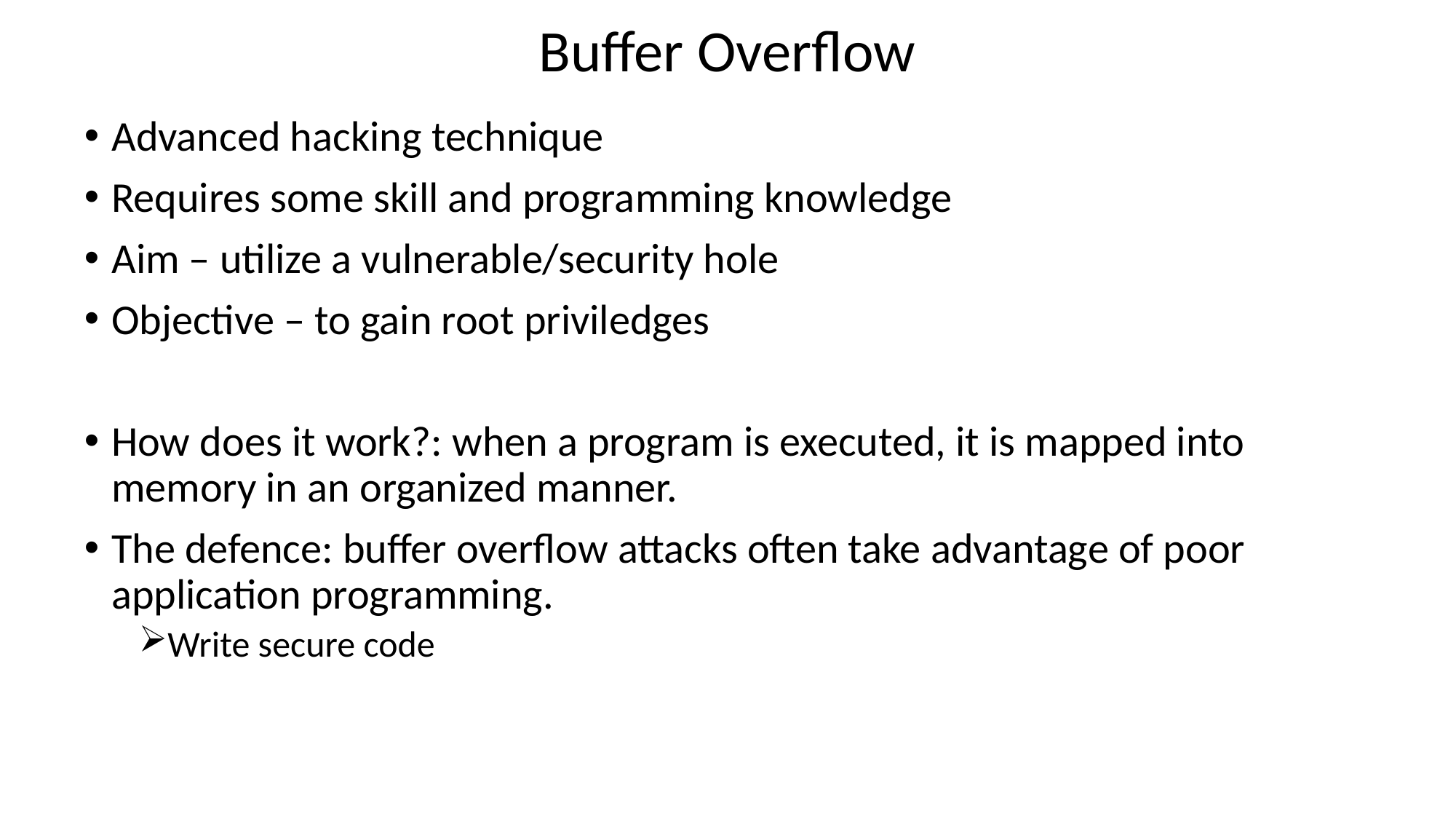

# Buffer Overflow
Advanced hacking technique
Requires some skill and programming knowledge
Aim – utilize a vulnerable/security hole
Objective – to gain root priviledges

How does it work?: when a program is executed, it is mapped into memory in an organized manner.
The defence: buffer overflow attacks often take advantage of poor application programming.
Write secure code